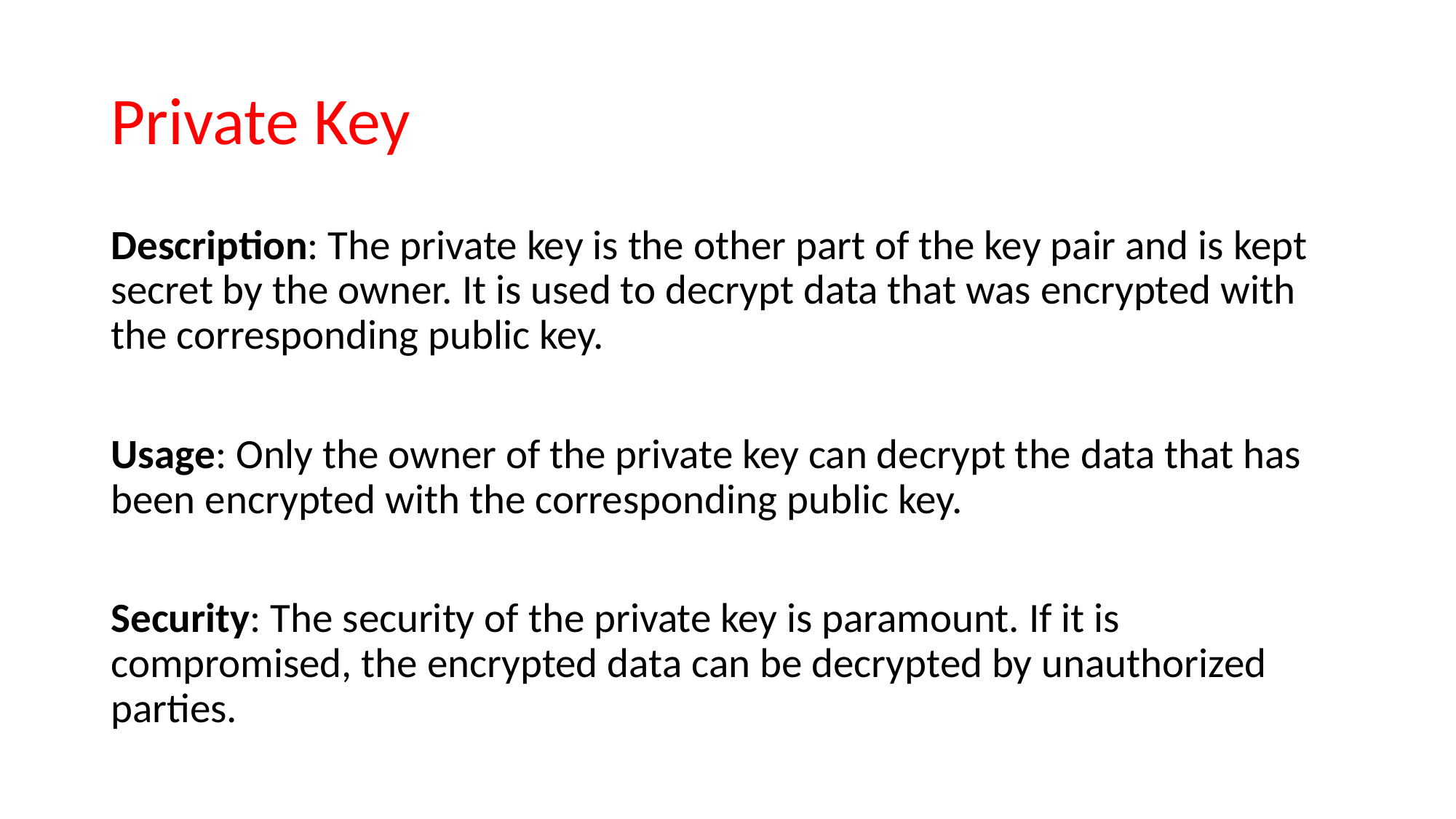

# Private Key
Description: The private key is the other part of the key pair and is kept secret by the owner. It is used to decrypt data that was encrypted with the corresponding public key.

Usage: Only the owner of the private key can decrypt the data that has been encrypted with the corresponding public key.

Security: The security of the private key is paramount. If it is compromised, the encrypted data can be decrypted by unauthorized parties.